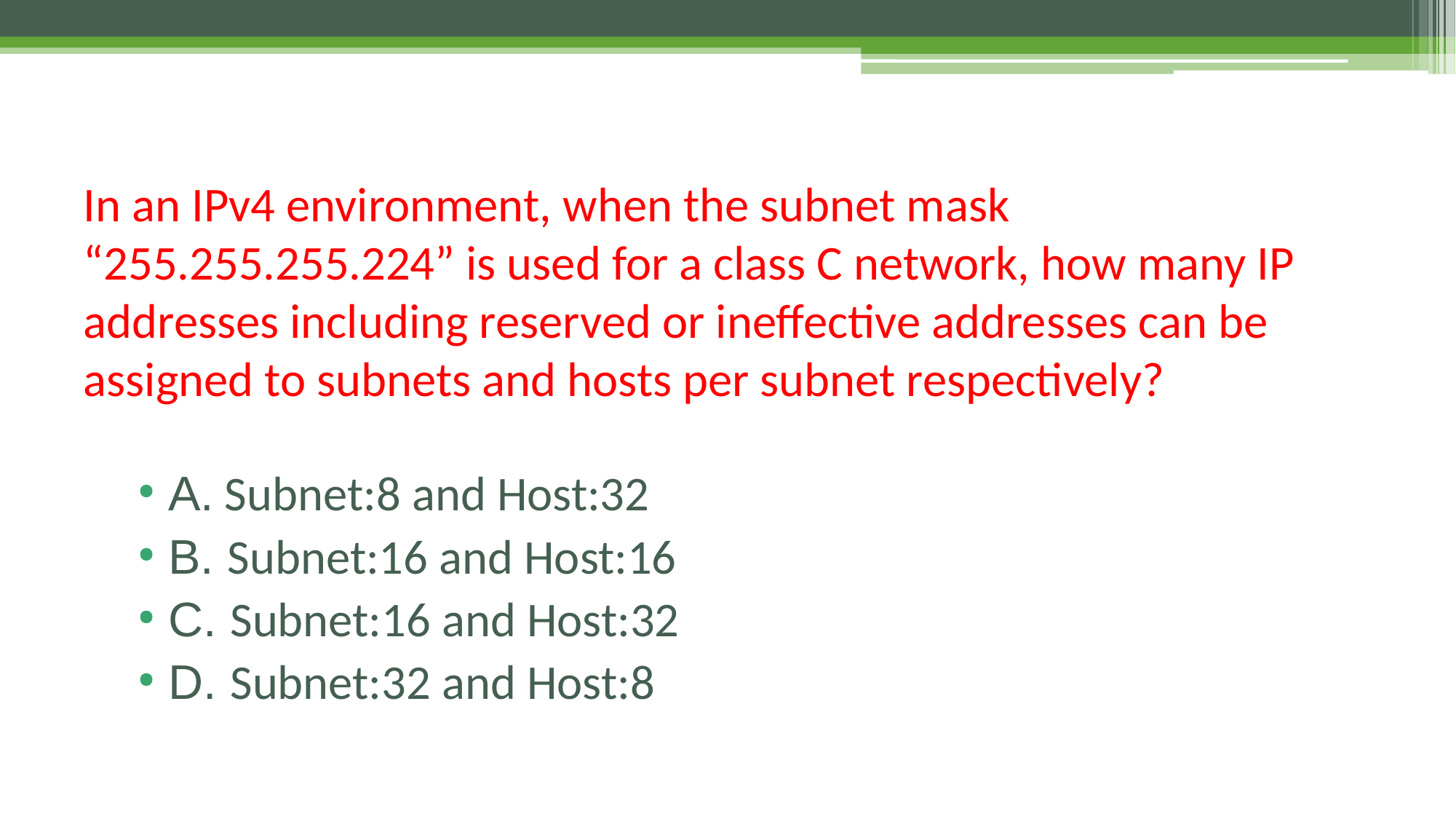

# In an IPv4 environment, when the subnet mask “255.255.255.224” is used for a class C network, how many IP addresses including reserved or ineffective addresses can be assigned to subnets and hosts per subnet respectively?
A. Subnet:8 and Host:32
B. Subnet:16 and Host:16
C. Subnet:16 and Host:32
D. Subnet:32 and Host:8